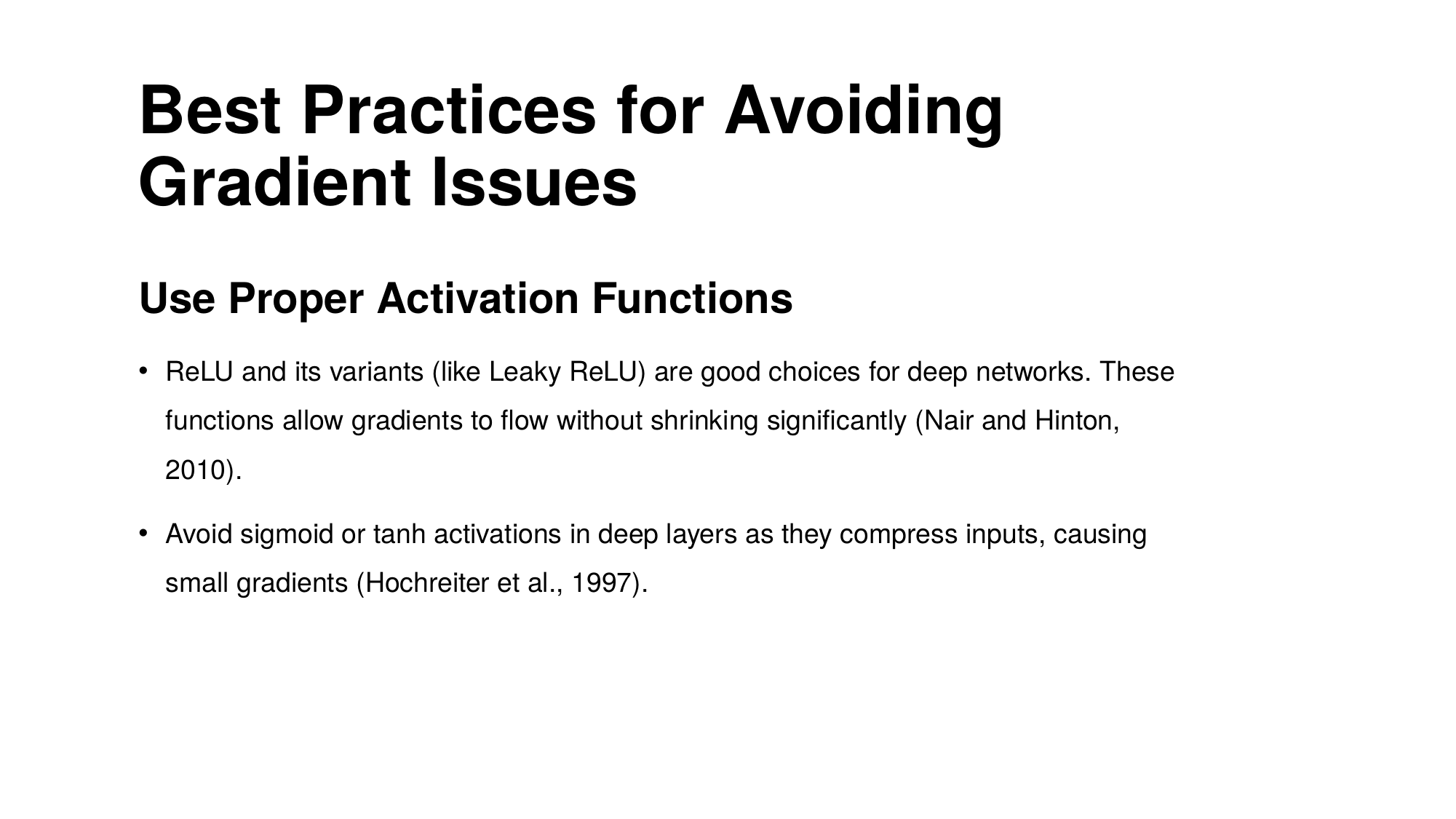

# Best Practices for Avoiding Gradient Issues
Use Proper Activation Functions
ReLU and its variants (like Leaky ReLU) are good choices for deep networks. These functions allow gradients to flow without shrinking significantly (Nair and Hinton, 2010).
Avoid sigmoid or tanh activations in deep layers as they compress inputs, causing small gradients (Hochreiter et al., 1997).